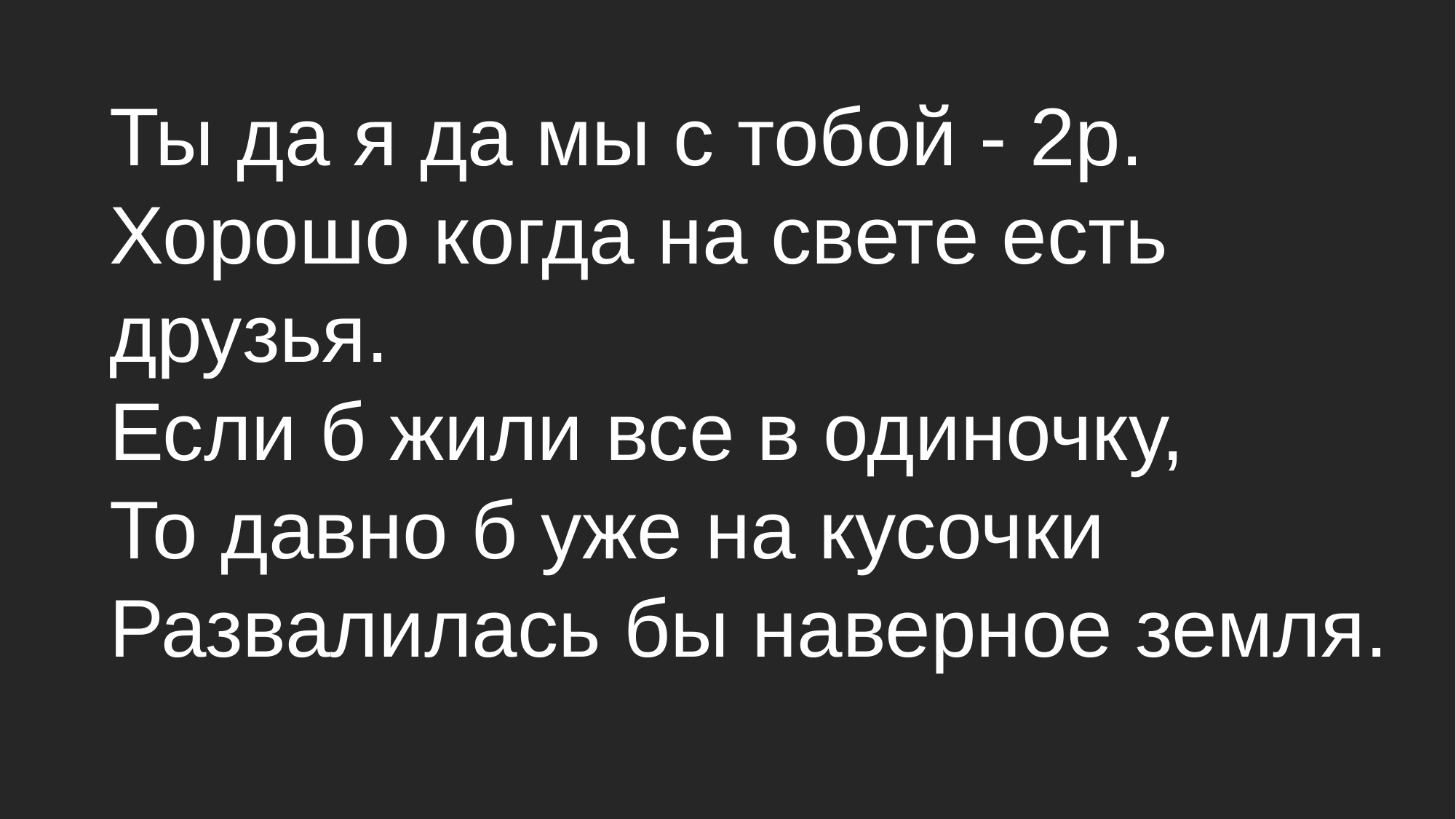

# Ты да я да мы с тобой - 2р. Хорошо когда на свете есть друзья. Если б жили все в одиночку, То давно б уже на кусочки Развалилась бы наверное земля.